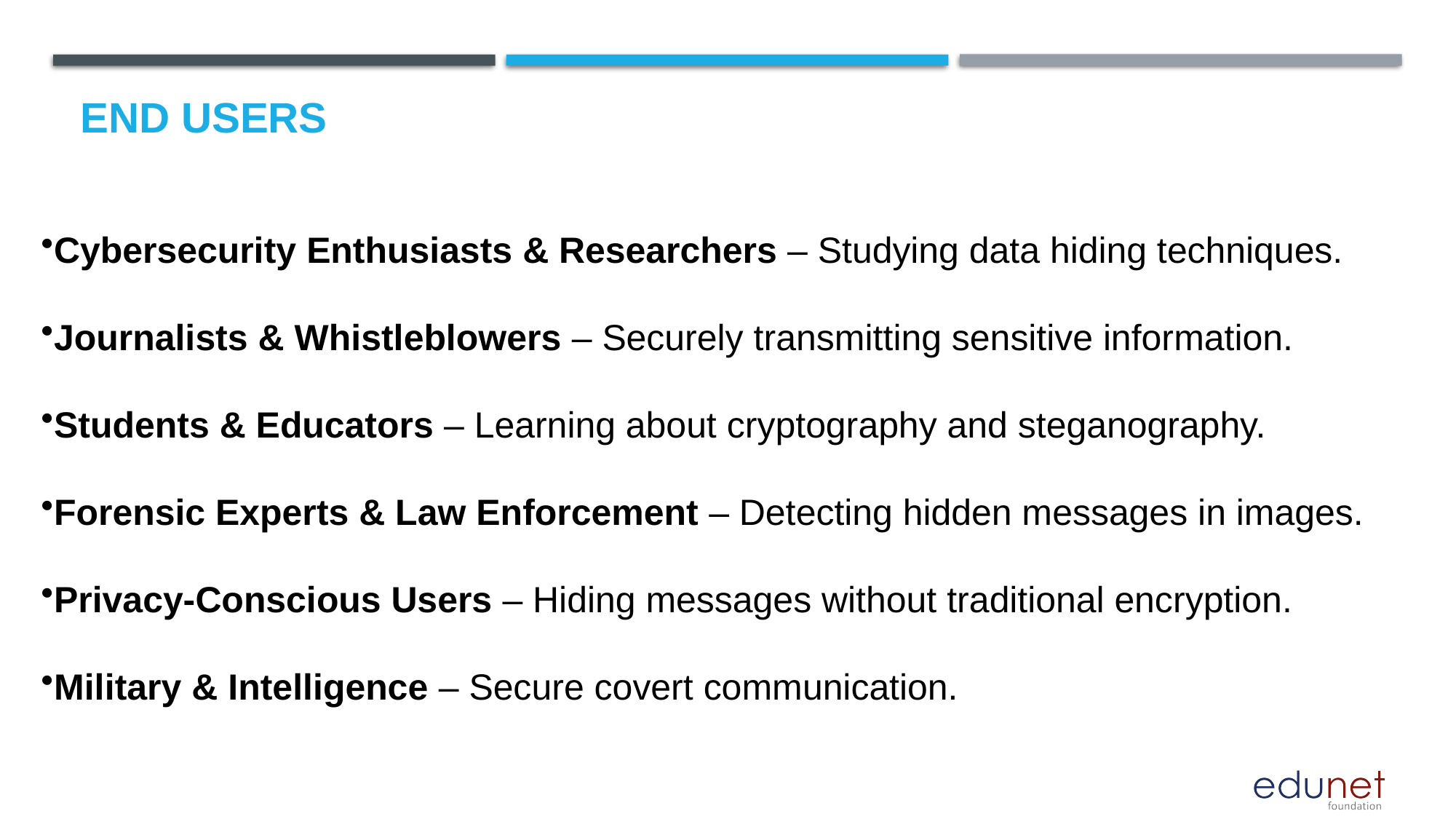

# End users
Cybersecurity Enthusiasts & Researchers – Studying data hiding techniques.

Journalists & Whistleblowers – Securely transmitting sensitive information.

Students & Educators – Learning about cryptography and steganography.

Forensic Experts & Law Enforcement – Detecting hidden messages in images.

Privacy-Conscious Users – Hiding messages without traditional encryption.

Military & Intelligence – Secure covert communication.